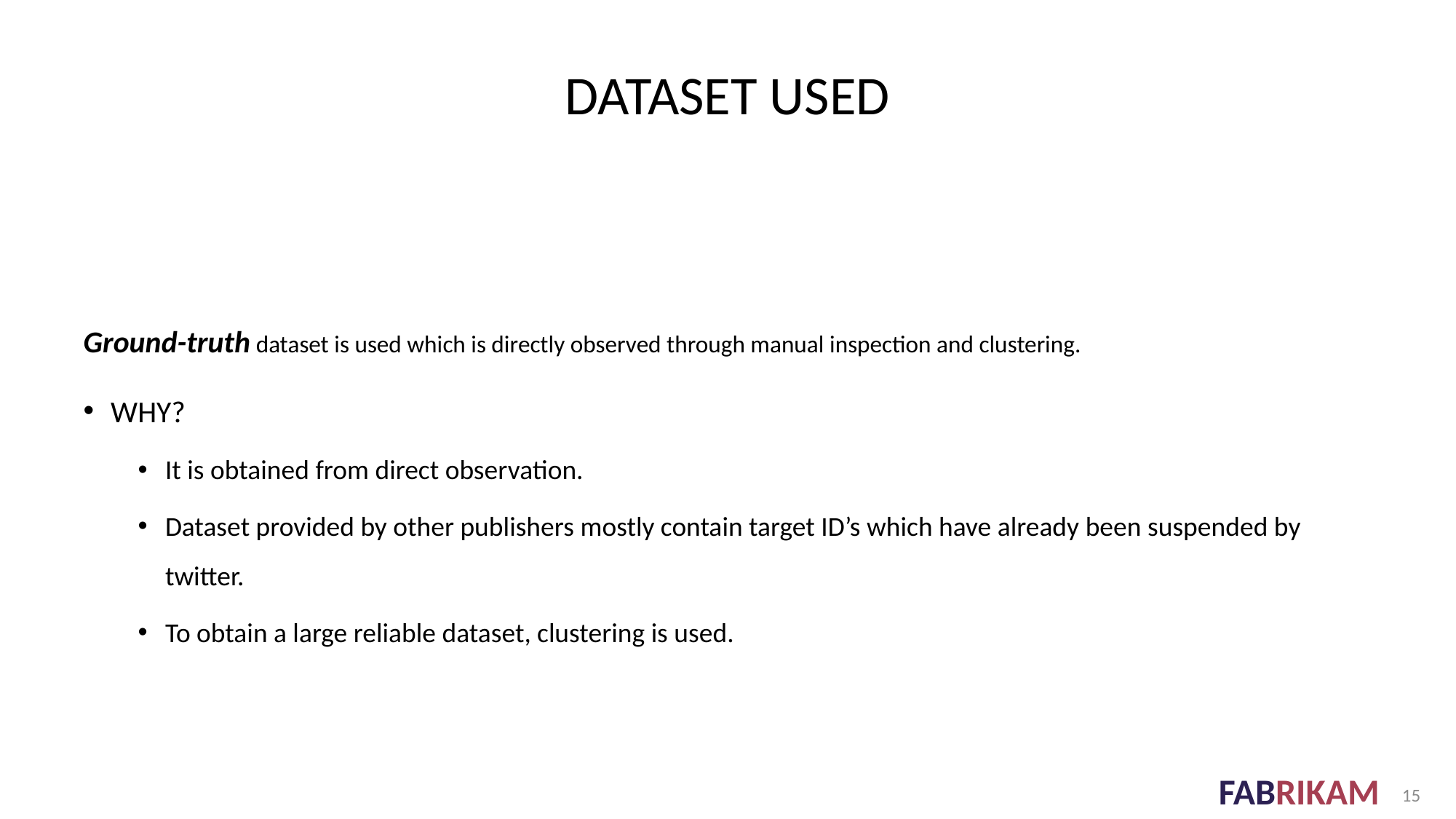

# DATASET USED
Ground-truth dataset is used which is directly observed through manual inspection and clustering.
WHY?
It is obtained from direct observation.
Dataset provided by other publishers mostly contain target ID’s which have already been suspended by twitter.
To obtain a large reliable dataset, clustering is used.
15